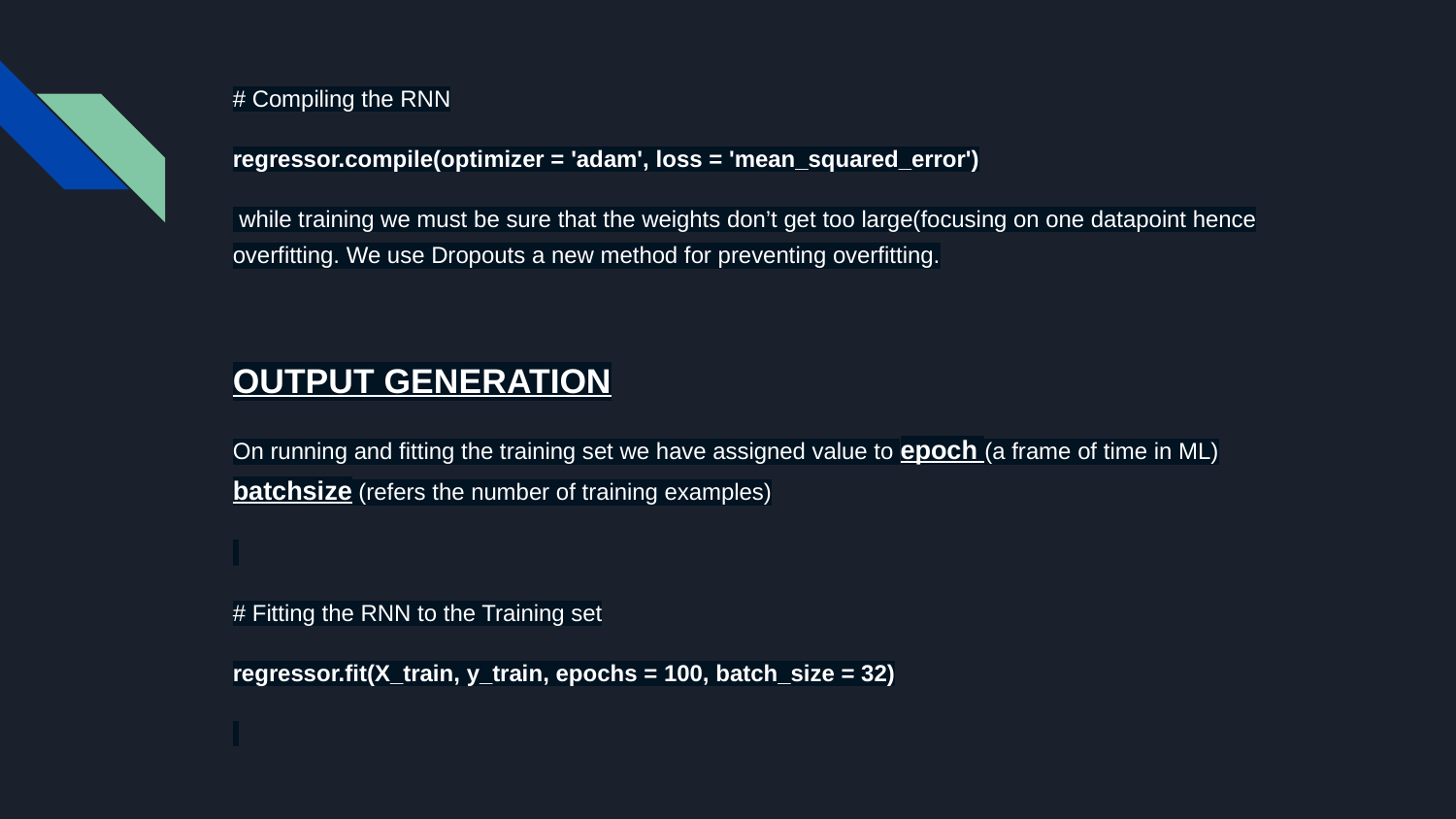

# Compiling the RNN
regressor.compile(optimizer = 'adam', loss = 'mean_squared_error')
 while training we must be sure that the weights don’t get too large(focusing on one datapoint hence overfitting. We use Dropouts a new method for preventing overfitting.

OUTPUT GENERATION
On running and fitting the training set we have assigned value to epoch (a frame of time in ML) batchsize (refers the number of training examples)

# Fitting the RNN to the Training set
regressor.fit(X_train, y_train, epochs = 100, batch_size = 32)